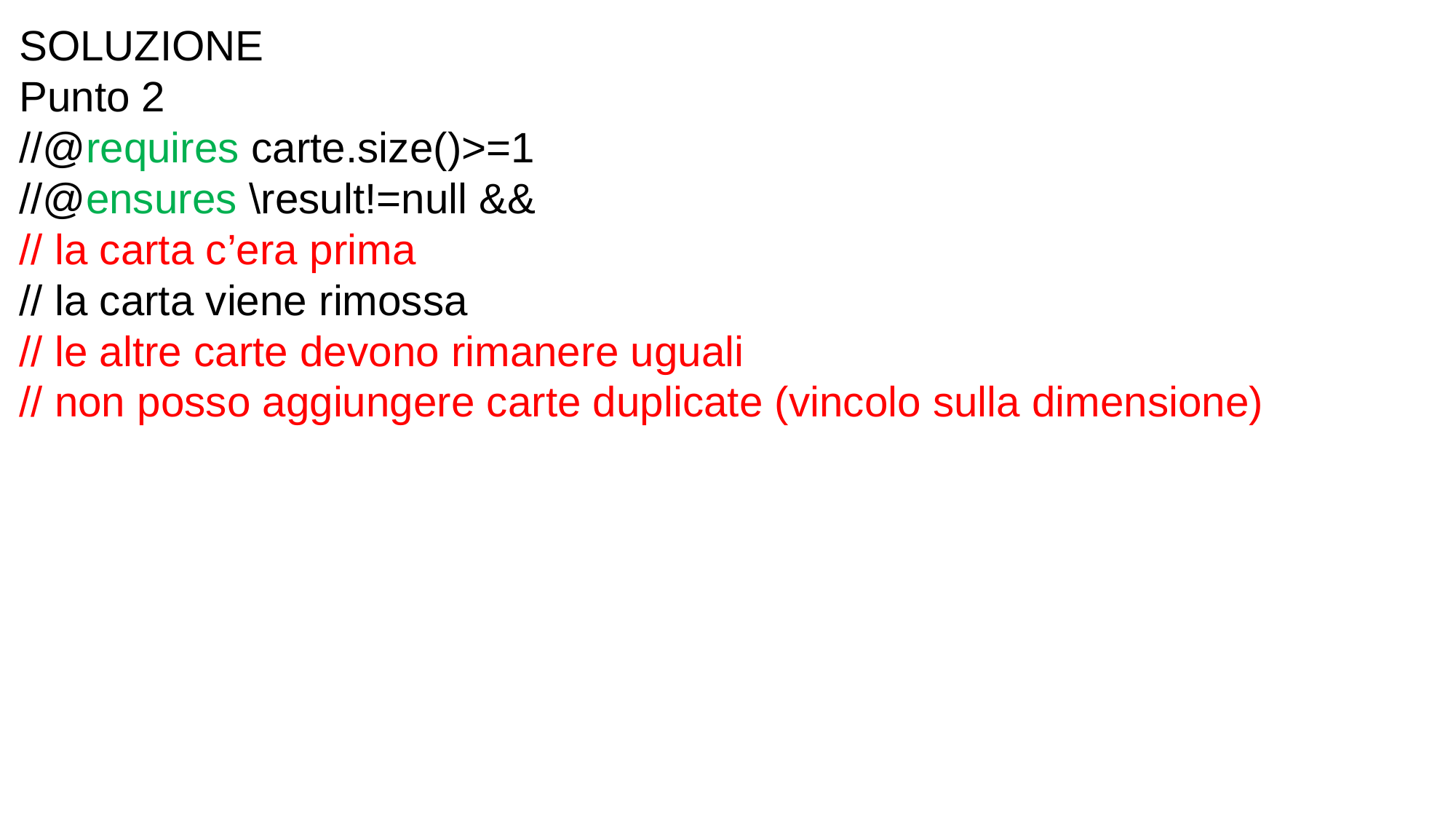

SOLUZIONE
Punto 2
//@requires carte.size()>=1
//@ensures \result!=null &&
// la carta c’era prima
// la carta viene rimossa
// le altre carte devono rimanere uguali
// non posso aggiungere carte duplicate (vincolo sulla dimensione)